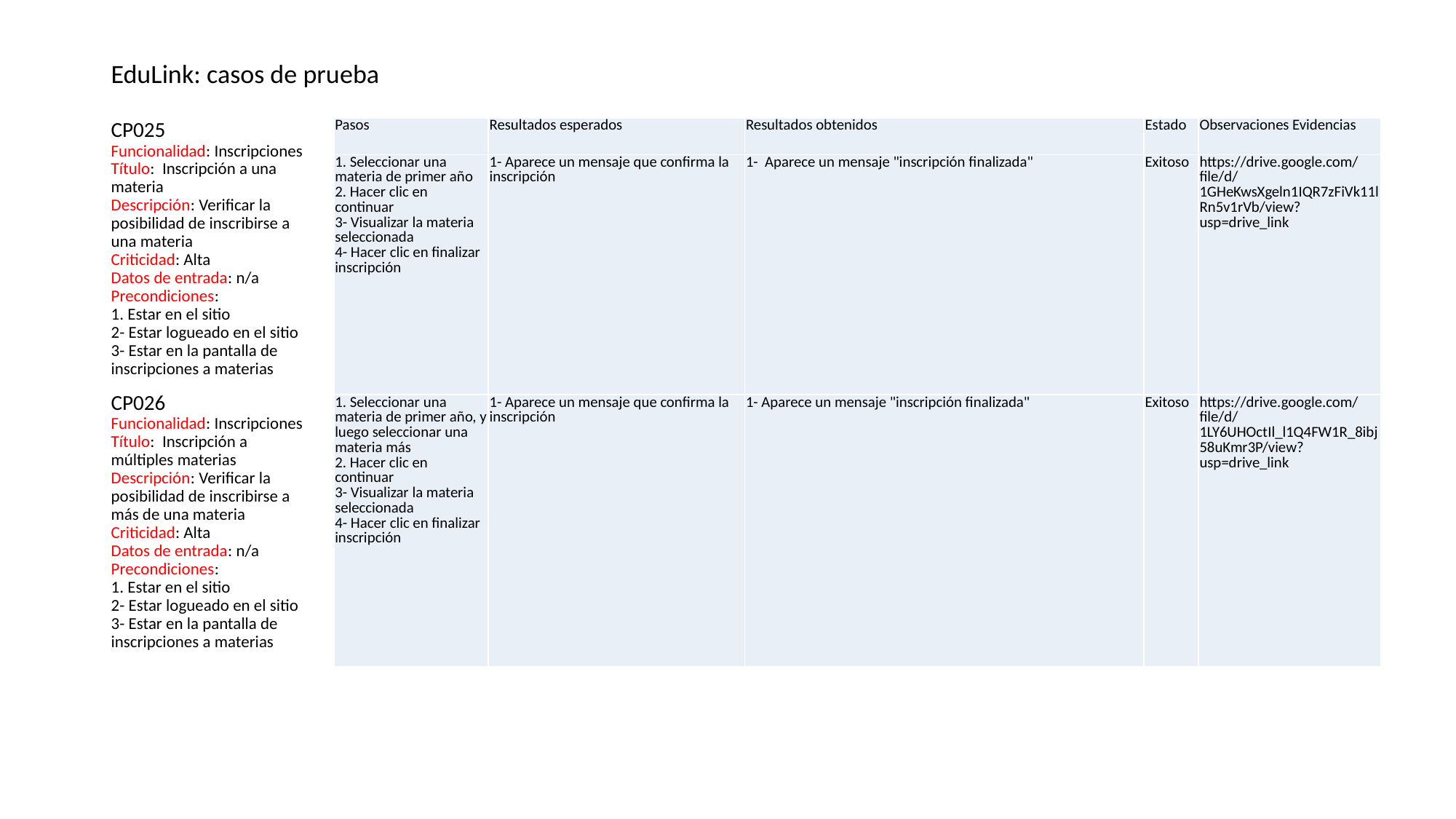

# EduLink: casos de prueba
CP025
Funcionalidad: Inscripciones
Título:  Inscripción a una materia
Descripción: Verificar la posibilidad de inscribirse a una materia
Criticidad: Alta
Datos de entrada: n/a
Precondiciones:
1. Estar en el sitio
2- Estar logueado en el sitio
3- Estar en la pantalla de inscripciones a materias

CP026
Funcionalidad: Inscripciones
Título:  Inscripción a múltiples materias
Descripción: Verificar la posibilidad de inscribirse a más de una materia
Criticidad: Alta
Datos de entrada: n/a
Precondiciones:
1. Estar en el sitio
2- Estar logueado en el sitio
3- Estar en la pantalla de inscripciones a materias

| Pasos | Resultados esperados | Resultados obtenidos | Estado | Observaciones Evidencias |
| --- | --- | --- | --- | --- |
| 1. Seleccionar una materia de primer año 2. Hacer clic en continuar 3- Visualizar la materia seleccionada 4- Hacer clic en finalizar inscripción | 1- Aparece un mensaje que confirma la inscripción | 1- Aparece un mensaje "inscripción finalizada" | Exitoso | https://drive.google.com/file/d/1GHeKwsXgeln1IQR7zFiVk11lRn5v1rVb/view?usp=drive\_link |
| 1. Seleccionar una materia de primer año, y luego seleccionar una materia más 2. Hacer clic en continuar 3- Visualizar la materia seleccionada 4- Hacer clic en finalizar inscripción | 1- Aparece un mensaje que confirma la inscripción | 1- Aparece un mensaje "inscripción finalizada" | Exitoso | https://drive.google.com/file/d/1LY6UHOctIl\_l1Q4FW1R\_8ibj58uKmr3P/view?usp=drive\_link |